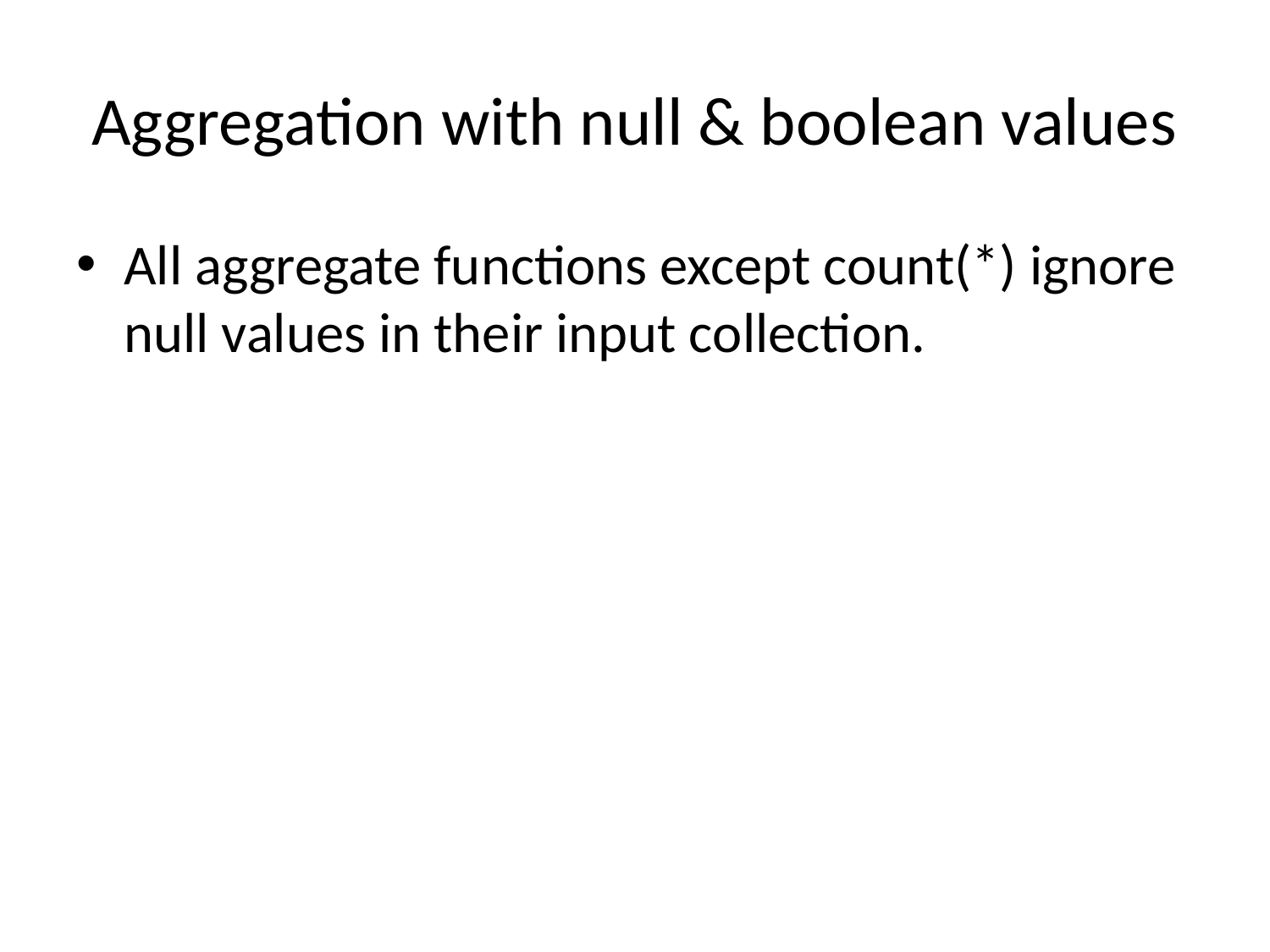

# Aggregation with null & boolean values
All aggregate functions except count(*) ignore null values in their input collection.